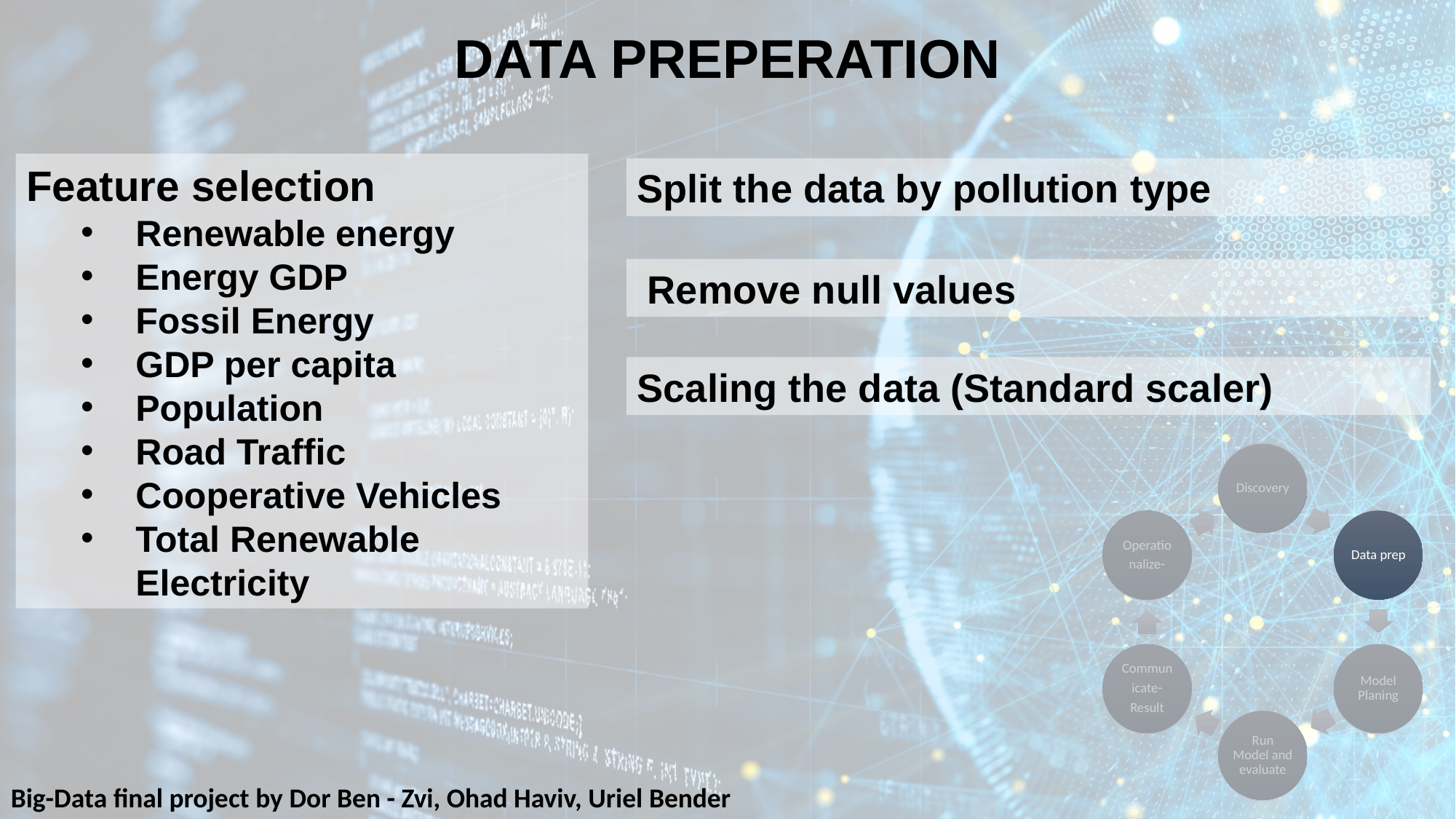

DATA PREPERATION
Feature selection
Renewable energy
Energy GDP
Fossil Energy
GDP per capita
Population
Road Traffic
Cooperative Vehicles
Total Renewable Electricity

Split the data by pollution type

Remove null values

Scaling the data (Standard scaler)

Discovery

Data prep

Model Planing

Run Model and evaluate

Commun
-icate
Result

Operatio
-nalize